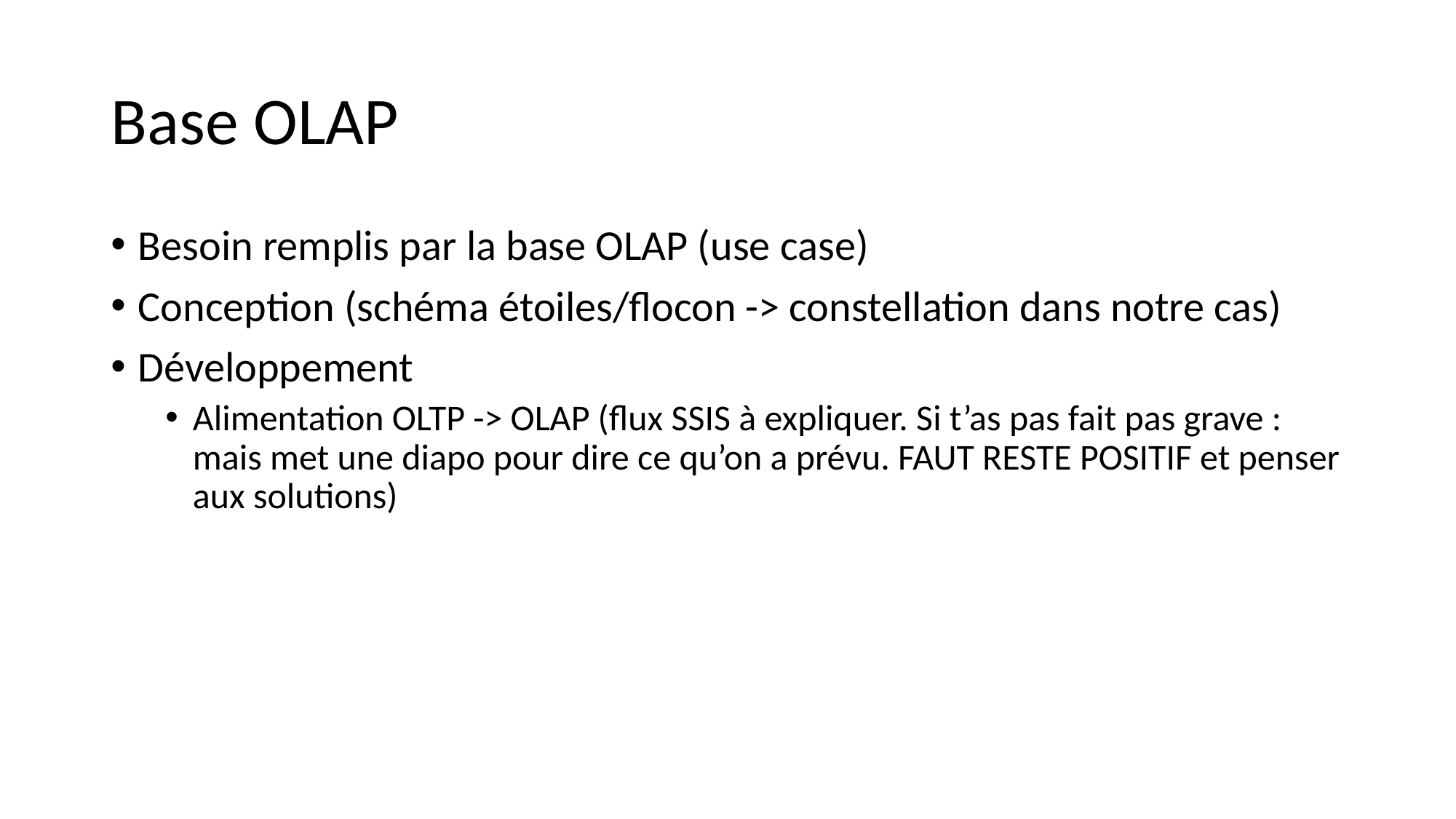

# Base OLAP
Besoin remplis par la base OLAP (use case)
Conception (schéma étoiles/flocon -> constellation dans notre cas)
Développement
Alimentation OLTP -> OLAP (flux SSIS à expliquer. Si t’as pas fait pas grave : mais met une diapo pour dire ce qu’on a prévu. FAUT RESTE POSITIF et penser aux solutions)